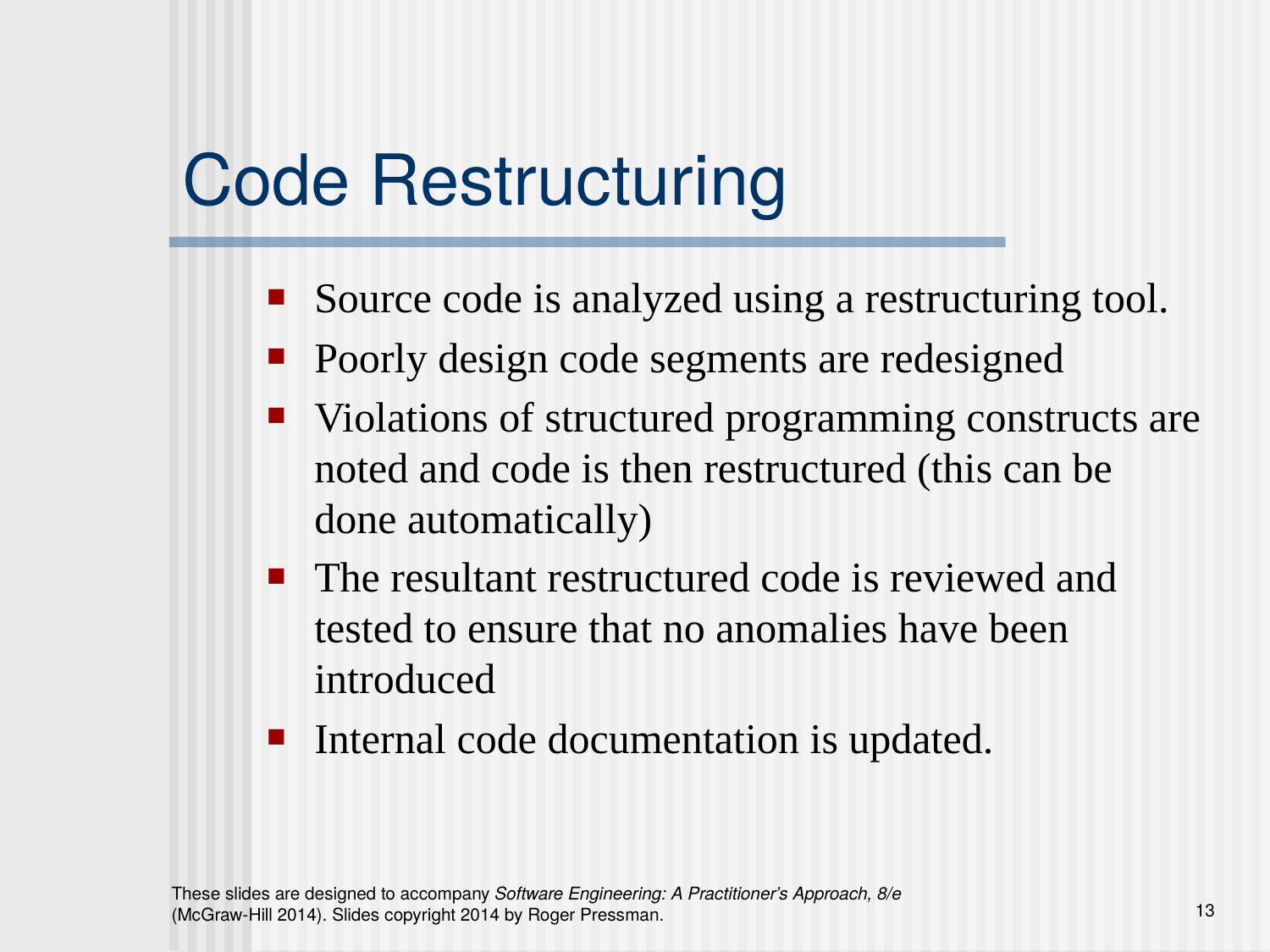

# Code Restructuring
Source code is analyzed using a restructuring tool.
Poorly design code segments are redesigned
Violations of structured programming constructs are noted and code is then restructured (this can be done automatically)
The resultant restructured code is reviewed and tested to ensure that no anomalies have been introduced
Internal code documentation is updated.
These slides are designed to accompany Software Engineering: A Practitioner’s Approach, 8/e (McGraw-Hill 2014). Slides copyright 2014 by Roger Pressman.
13